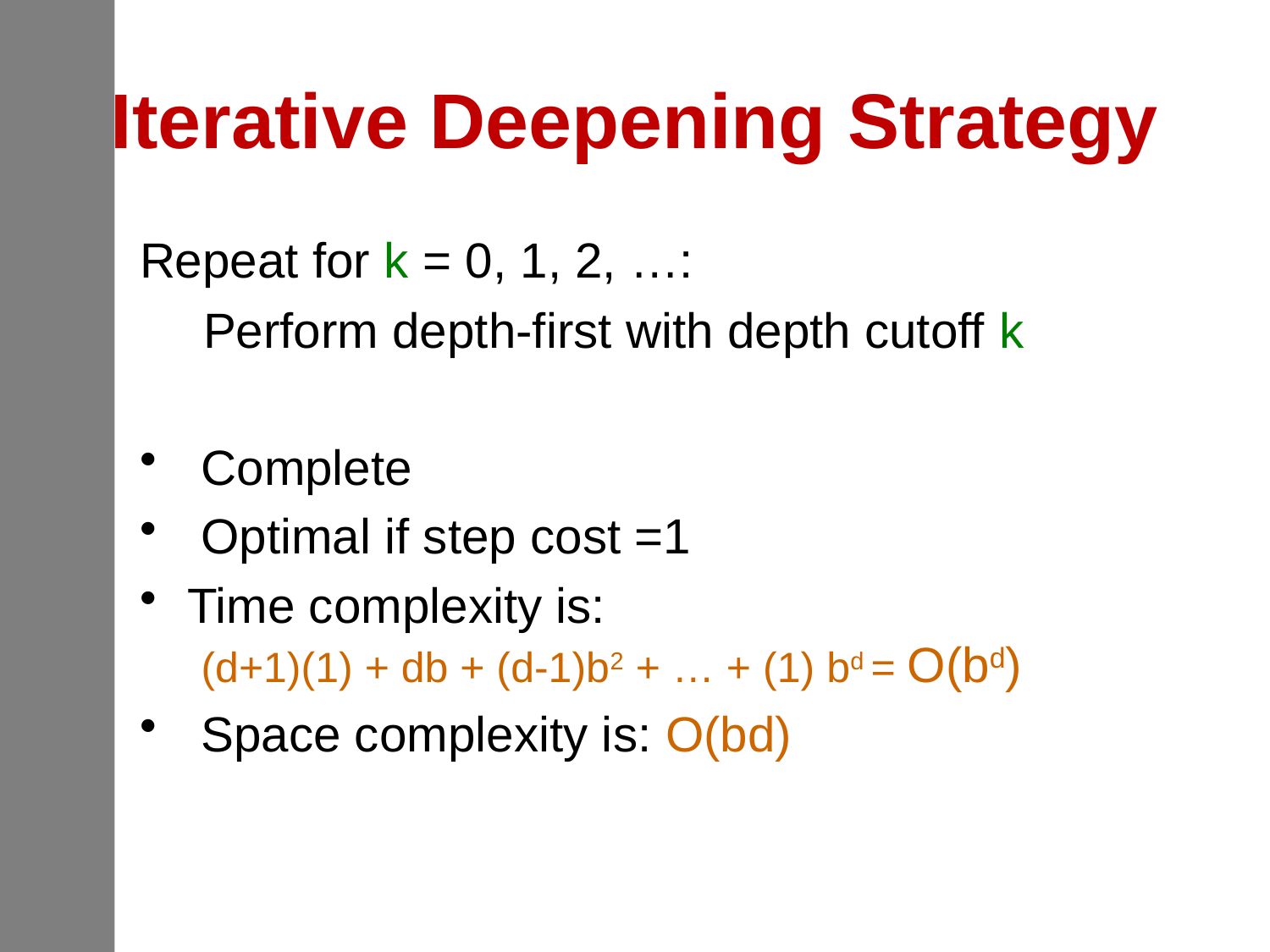

# Iterative Deepening Strategy
Repeat for k = 0, 1, 2, …:
Perform depth-first with depth cutoff k
 Complete
 Optimal if step cost =1
Time complexity is:
 (d+1)(1) + db + (d-1)b2 + … + (1) bd = O(bd)
 Space complexity is: O(bd)